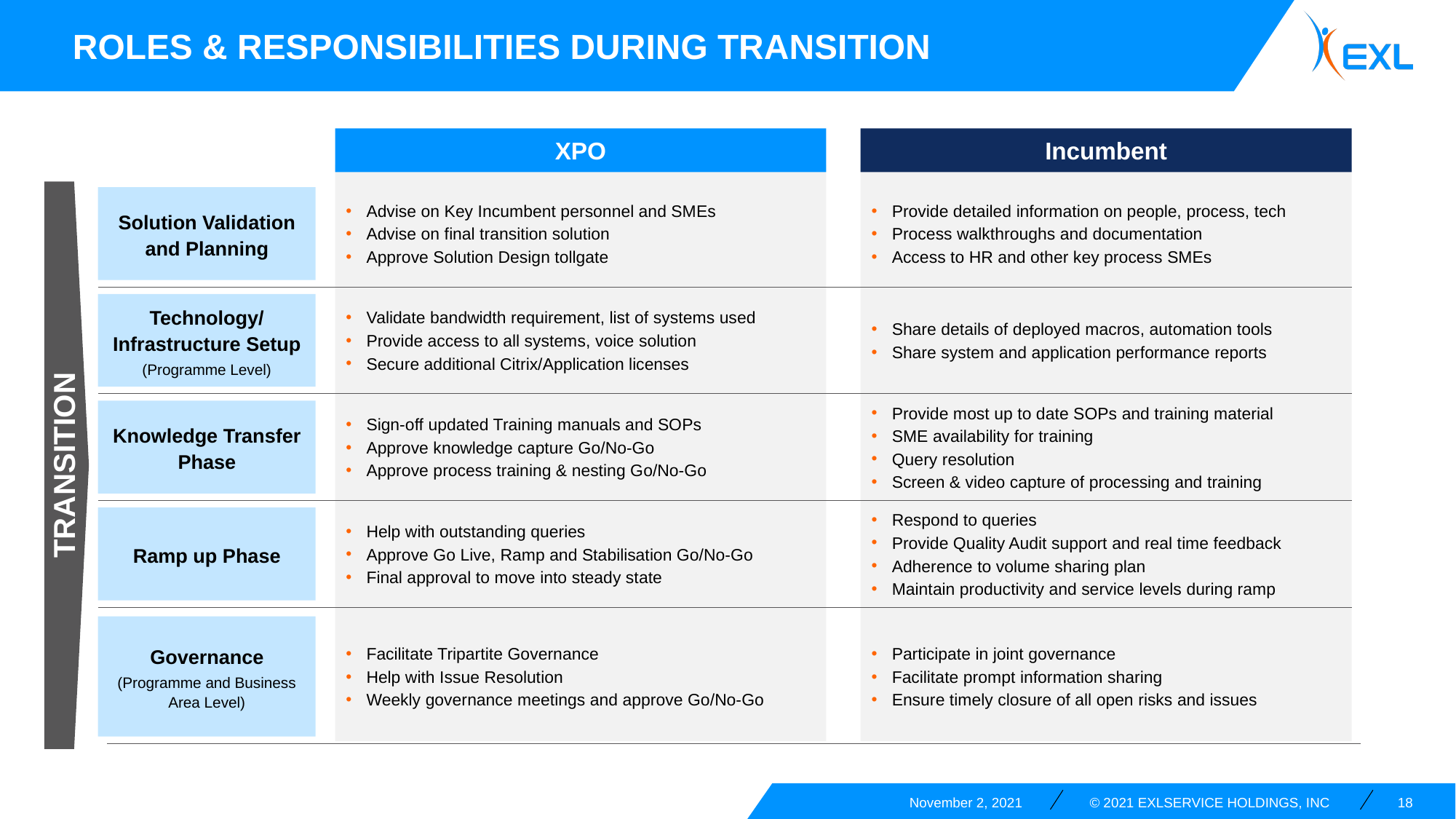

Roles & responsibilities during transition
XPO
Incumbent

TRANSITION
Solution Validation and Planning
Advise on Key Incumbent personnel and SMEs
Advise on final transition solution
Approve Solution Design tollgate
Provide detailed information on people, process, tech
Process walkthroughs and documentation
Access to HR and other key process SMEs
Technology/
Infrastructure Setup
(Programme Level)
Validate bandwidth requirement, list of systems used
Provide access to all systems, voice solution
Secure additional Citrix/Application licenses
Share details of deployed macros, automation tools
Share system and application performance reports
Knowledge Transfer Phase
Provide most up to date SOPs and training material
SME availability for training
Query resolution
Screen & video capture of processing and training
Sign-off updated Training manuals and SOPs
Approve knowledge capture Go/No-Go
Approve process training & nesting Go/No-Go
Ramp up Phase
Respond to queries
Provide Quality Audit support and real time feedback
Adherence to volume sharing plan
Maintain productivity and service levels during ramp
Help with outstanding queries
Approve Go Live, Ramp and Stabilisation Go/No-Go
Final approval to move into steady state
Facilitate Tripartite Governance
Help with Issue Resolution
Weekly governance meetings and approve Go/No-Go
Governance
(Programme and Business Area Level)
Participate in joint governance
Facilitate prompt information sharing
Ensure timely closure of all open risks and issues